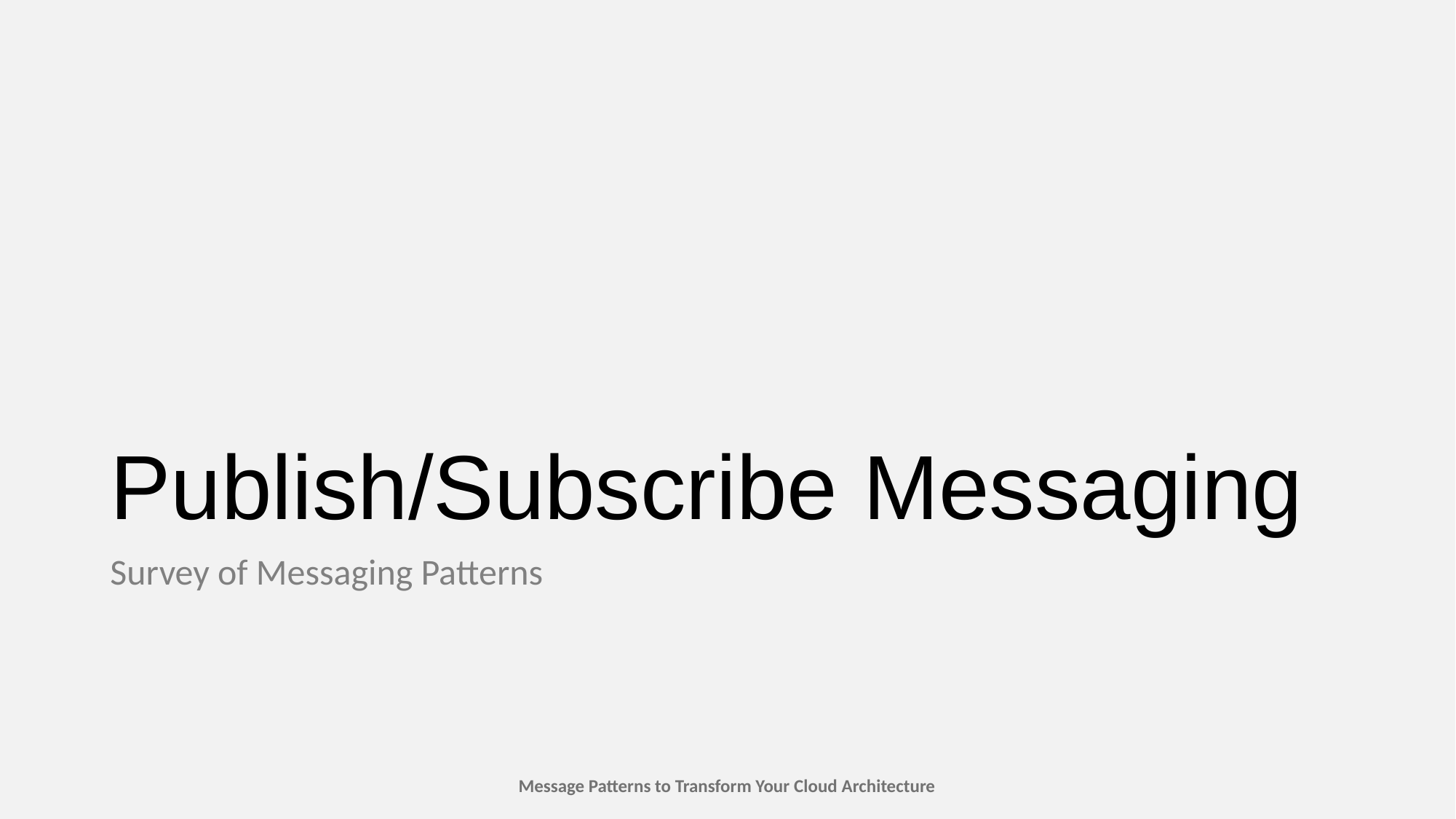

# Publish/Subscribe Messaging
Survey of Messaging Patterns